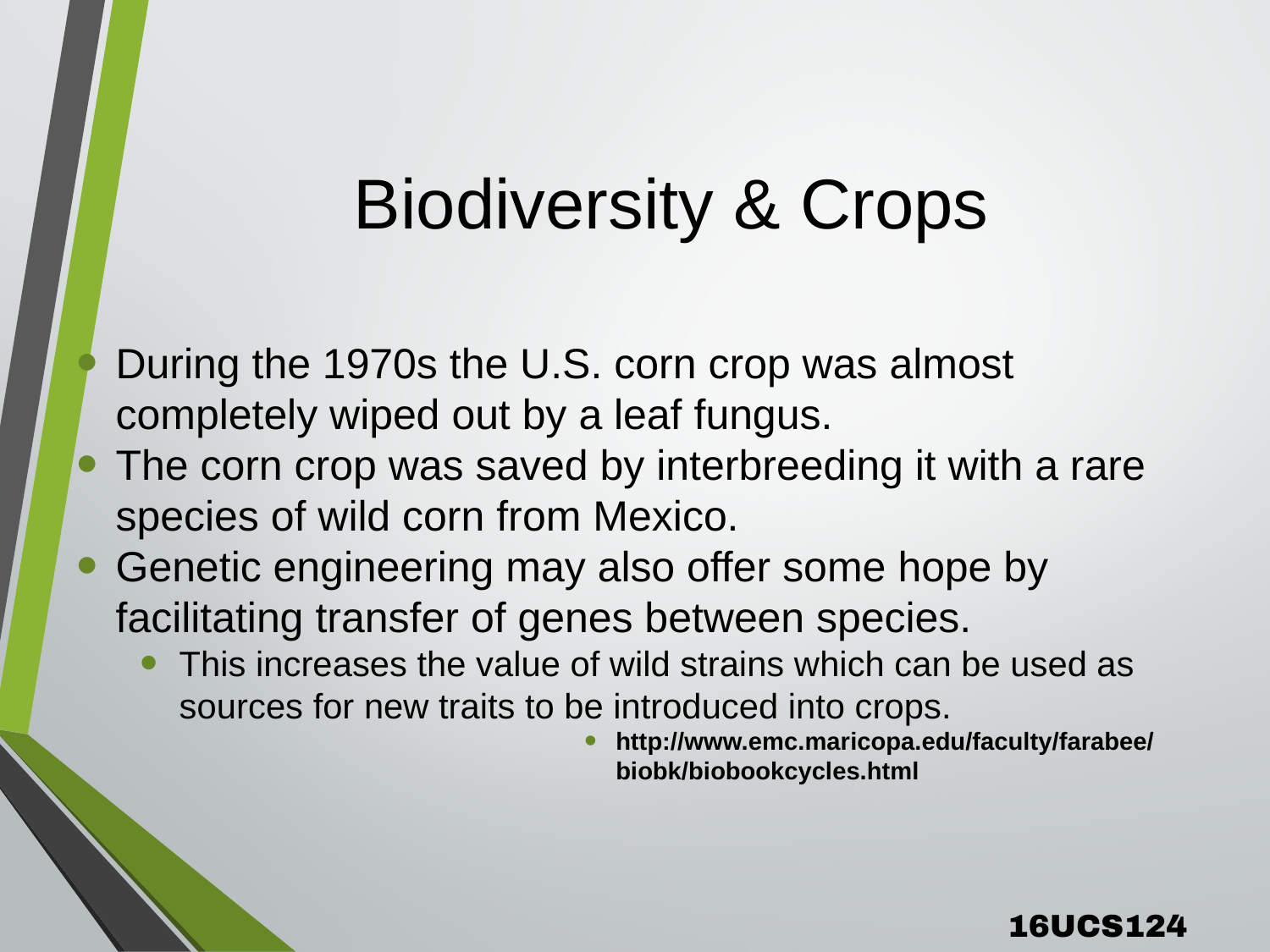

Biodiversity & Crops
During the 1970s the U.S. corn crop was almost completely wiped out by a leaf fungus.
The corn crop was saved by interbreeding it with a rare species of wild corn from Mexico.
Genetic engineering may also offer some hope by facilitating transfer of genes between species.
This increases the value of wild strains which can be used as sources for new traits to be introduced into crops.
http://www.emc.maricopa.edu/faculty/farabee/biobk/biobookcycles.html
16UCS124